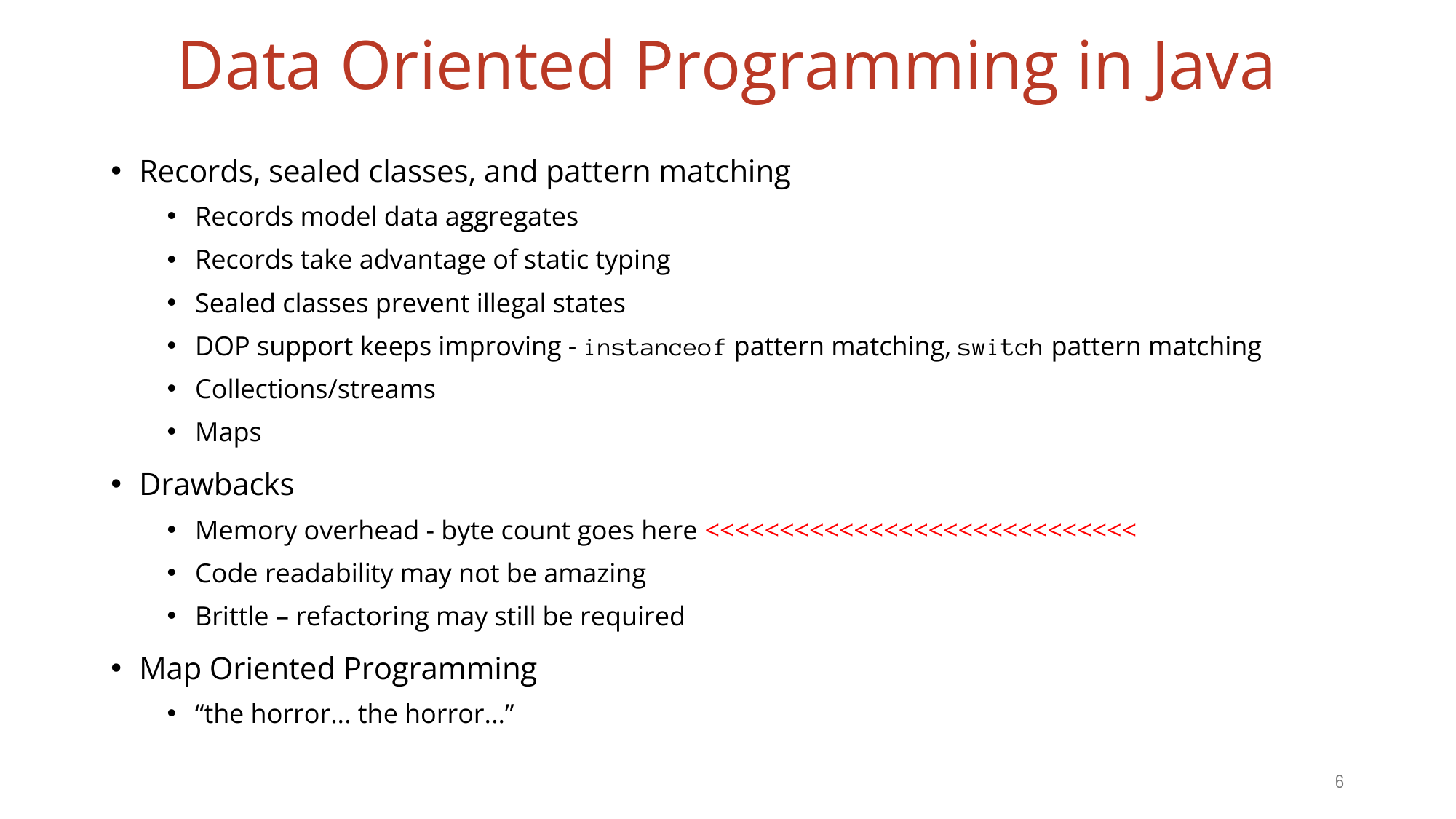

# Data Oriented Programming in Java
Records, sealed classes, and pattern matching
Records model data aggregates
Records take advantage of static typing
Sealed classes prevent illegal states
DOP support keeps improving - instanceof pattern matching, switch pattern matching
Collections/streams
Maps
Drawbacks
Memory overhead - byte count goes here <<<<<<<<<<<<<<<<<<<<<<<<<<<<<
Code readability may not be amazing
Brittle – refactoring may still be required
Map Oriented Programming
“the horror... the horror...”
6